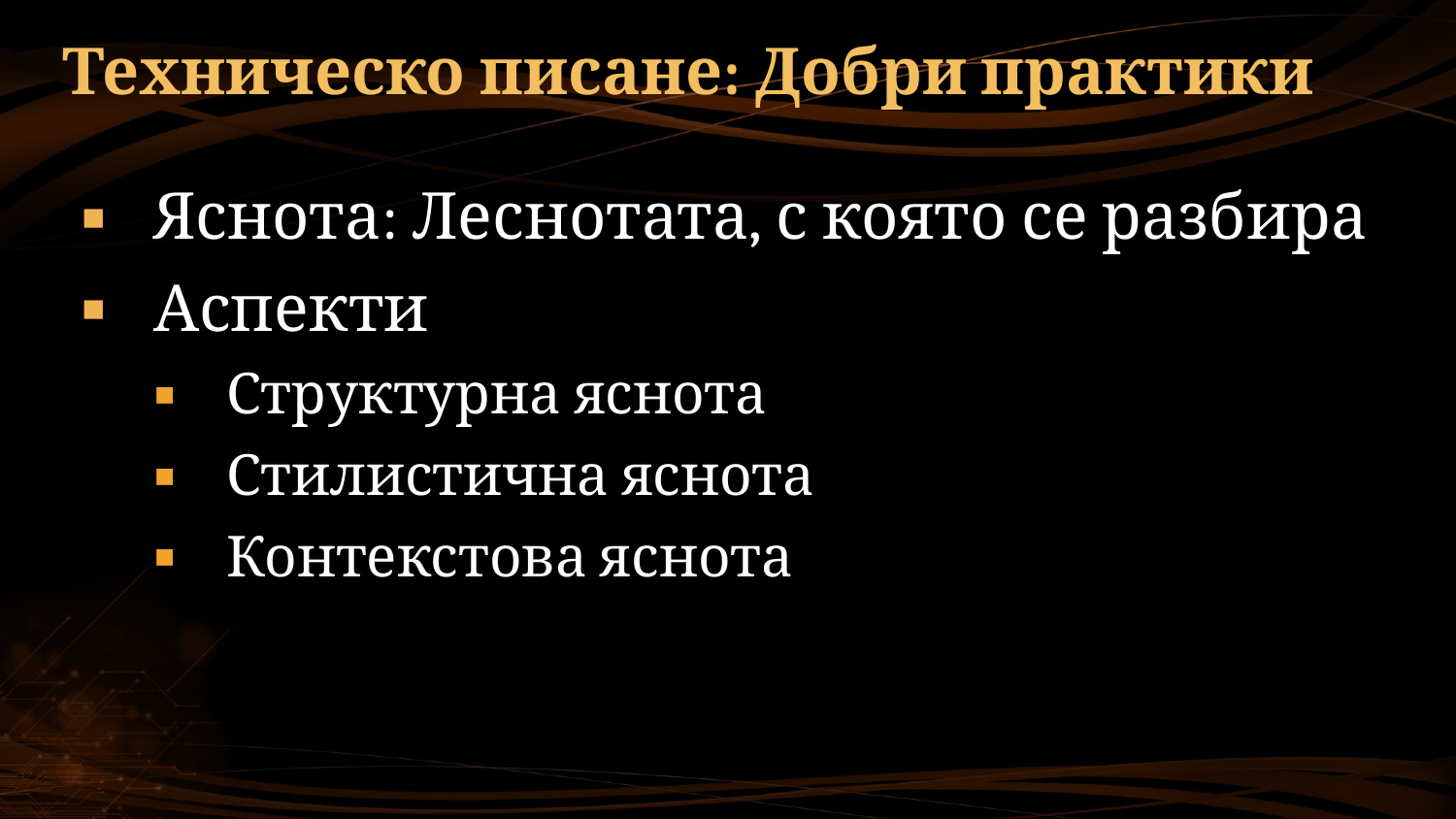

# Техническо писане: Добри практики
Яснота: Леснотата, с която се разбира
Аспекти
Структурна яснота
Стилистична яснота
Контекстова яснота